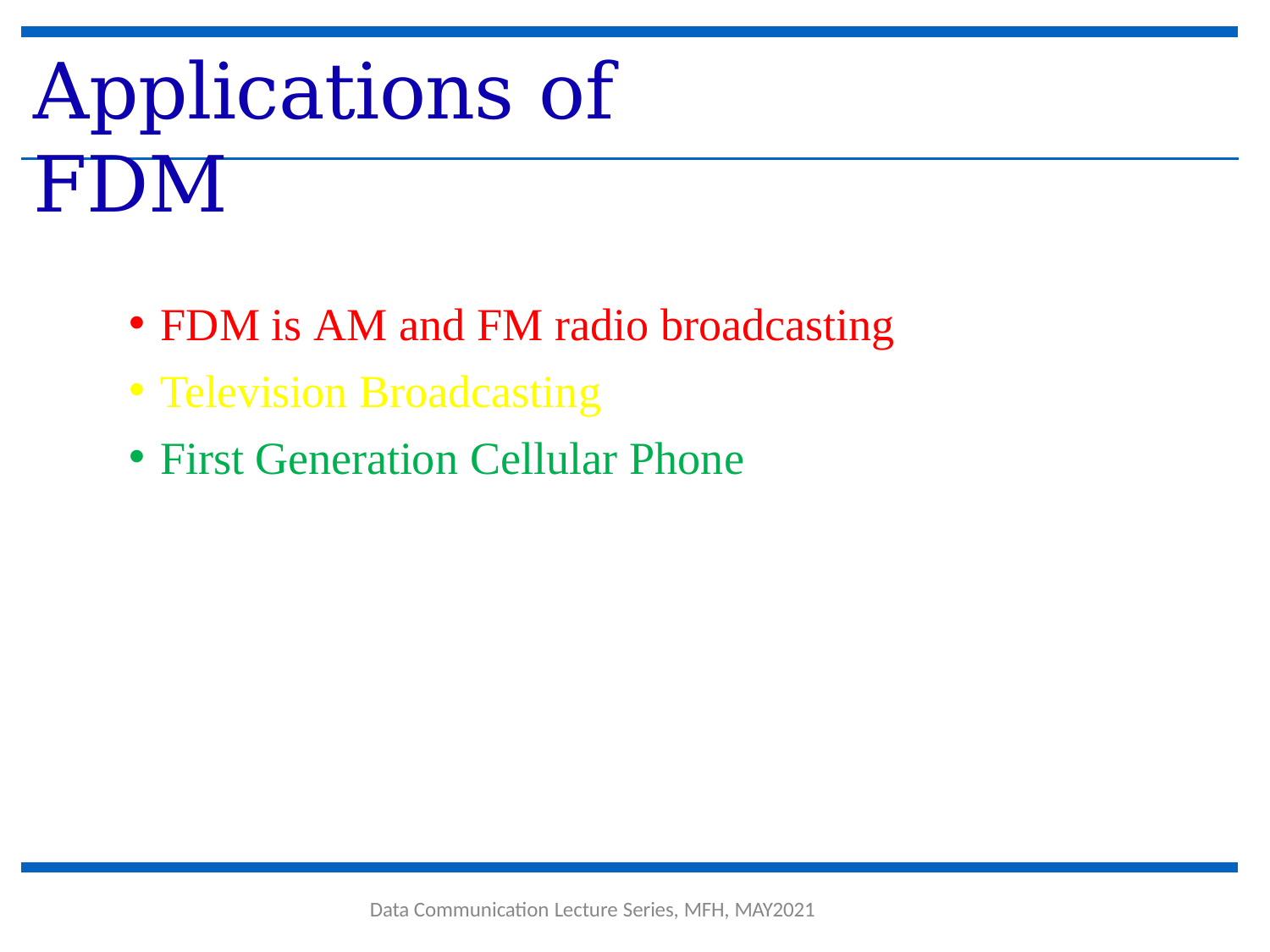

# Applications of FDM

FDM is AM and FM radio broadcasting
Television Broadcasting
First Generation Cellular Phone

Data Communication Lecture Series, MFH, MAY2021